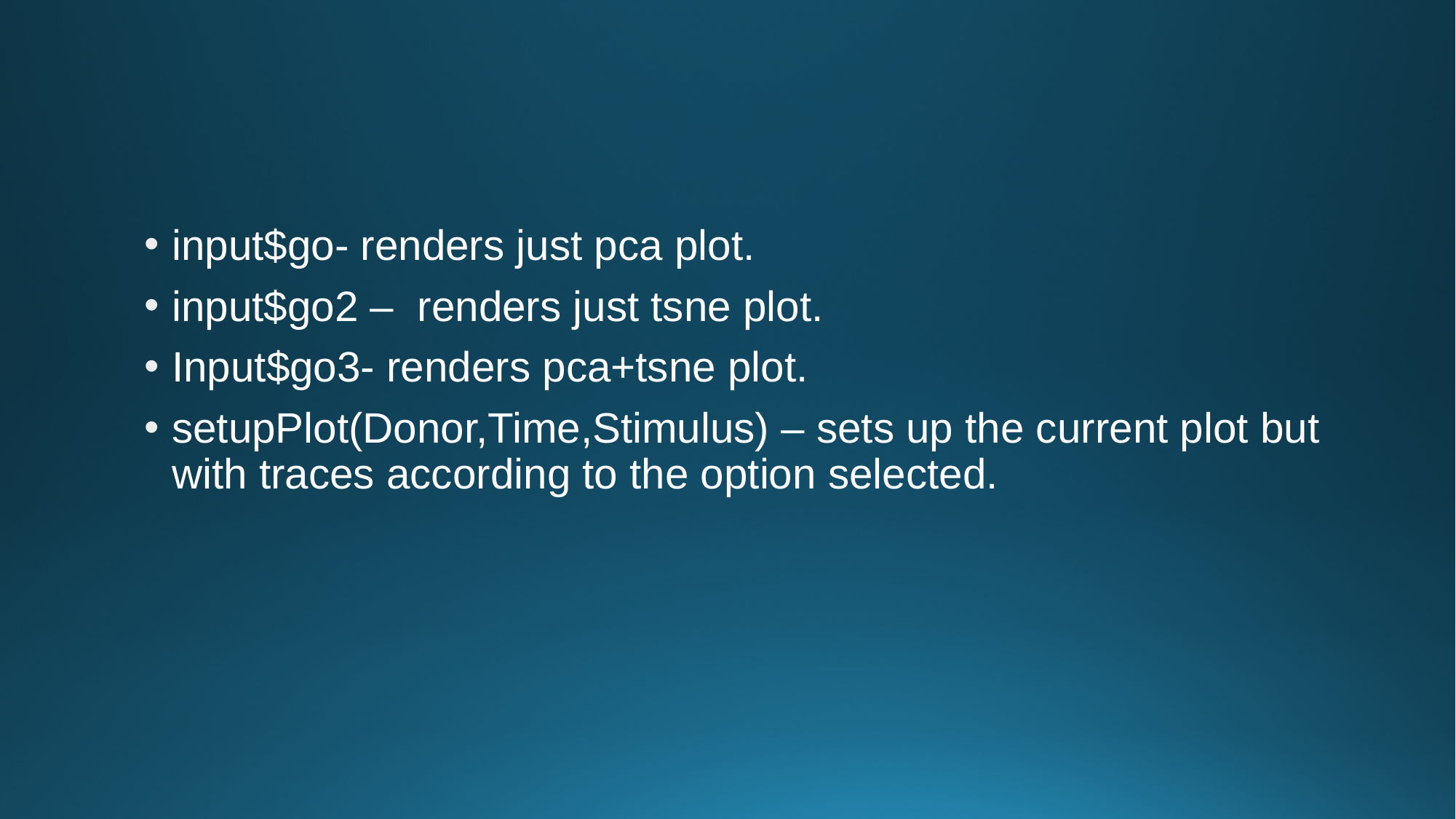

input$go- renders just pca plot.
input$go2 –  renders just tsne plot.
Input$go3- renders pca+tsne plot.
setupPlot(Donor,Time,Stimulus) – sets up the current plot but with traces according to the option selected.